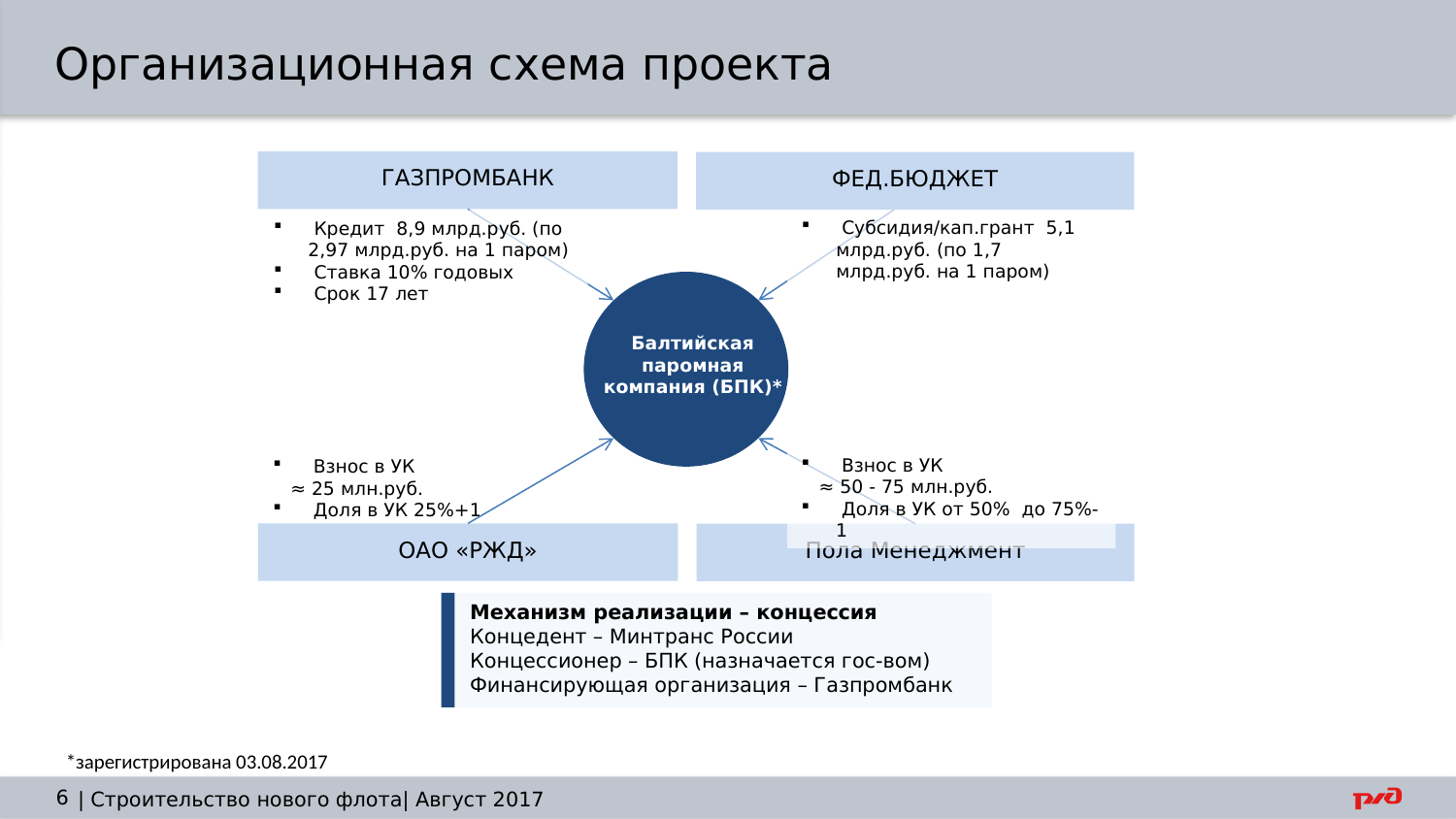

# Организационная схема проекта
ГАЗПРОМБАНК
ФЕД.БЮДЖЕТ
 Субсидия/кап.грант  5,1 млрд.руб. (по 1,7 млрд.руб. на 1 паром)
 Кредит  8,9 млрд.руб. (по 2,97 млрд.руб. на 1 паром)
 Ставка 10% годовых
 Срок 17 лет

Балтийская паромная компания (БПК)*
 Взнос в УК
   ≈ 50 - 75 млн.руб.
 Доля в УК от 50%  до 75%-1
 Взнос в УК
   ≈ 25 млн.руб.
 Доля в УК 25%+1
ОАО «РЖД»
Пола Менеджмент
Механизм реализации – концессия
Концедент – Минтранс России
Концессионер – БПК (назначается гос-вом)
Финансирующая организация – Газпромбанк

*зарегистрирована 03.08.2017